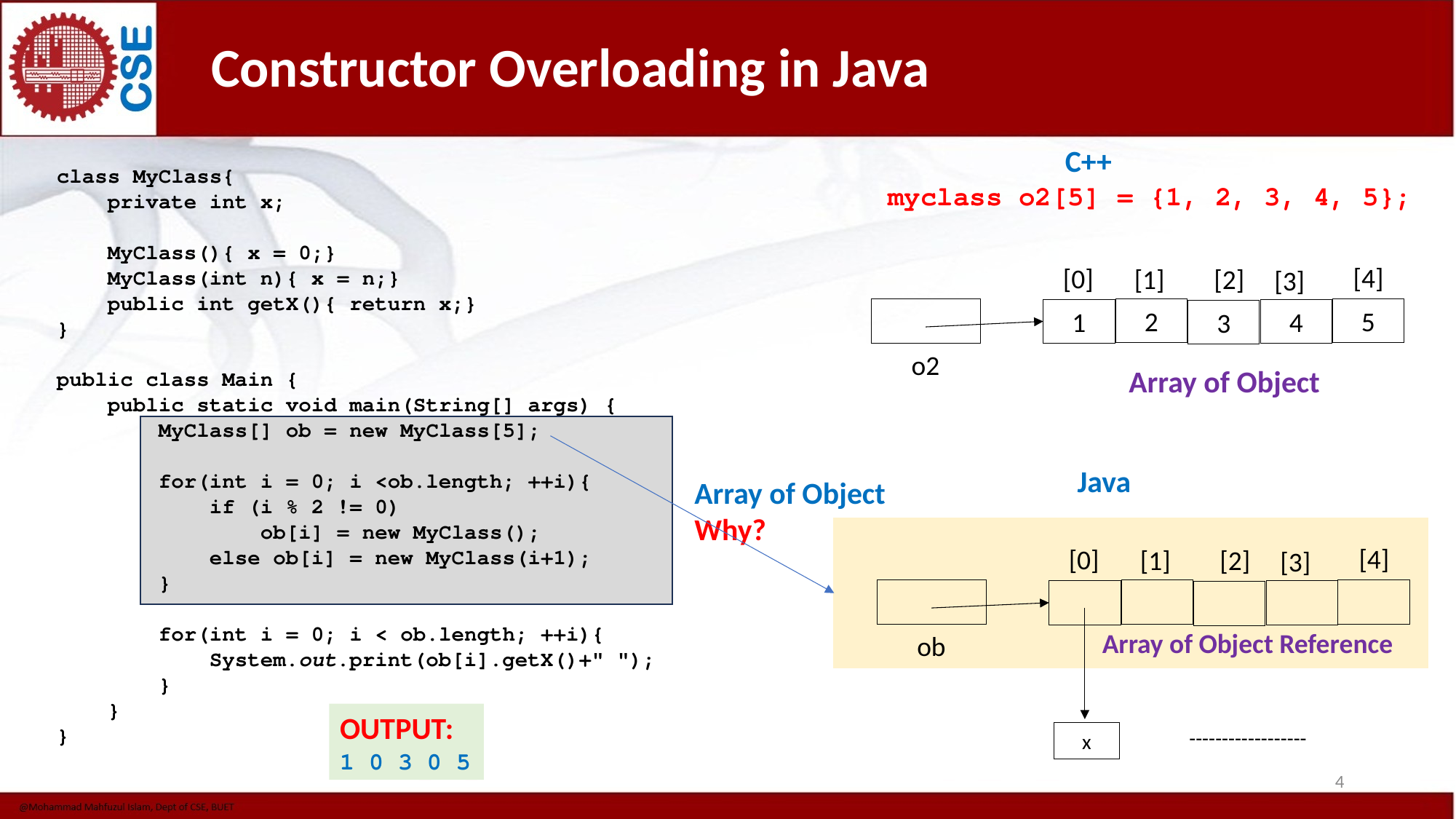

# Constructor Overloading in Java
C++
class MyClass{
    private int x;
    MyClass(){ x = 0;}
    MyClass(int n){ x = n;}
    public int getX(){ return x;}
}
public class Main {
    public static void main(String[] args) {
        MyClass[] ob = new MyClass[5];
        for(int i = 0; i <ob.length; ++i){
            if (i % 2 != 0)
                ob[i] = new MyClass();
            else ob[i] = new MyClass(i+1);
        }
        for(int i = 0; i < ob.length; ++i){
            System.out.print(ob[i].getX()+" ");
        }
    }
}
myclass o2[5] = {1, 2, 3, 4, 5};
[4]
[0]
[1]
[2]
[3]

2
5
1
4
3
o2
Array of Object

Java
Array of Object
Why?

[4]
[0]
[1]
[2]
[3]

ob
------------------
x
Array of Object Reference
OUTPUT:
1 0 3 0 5
4